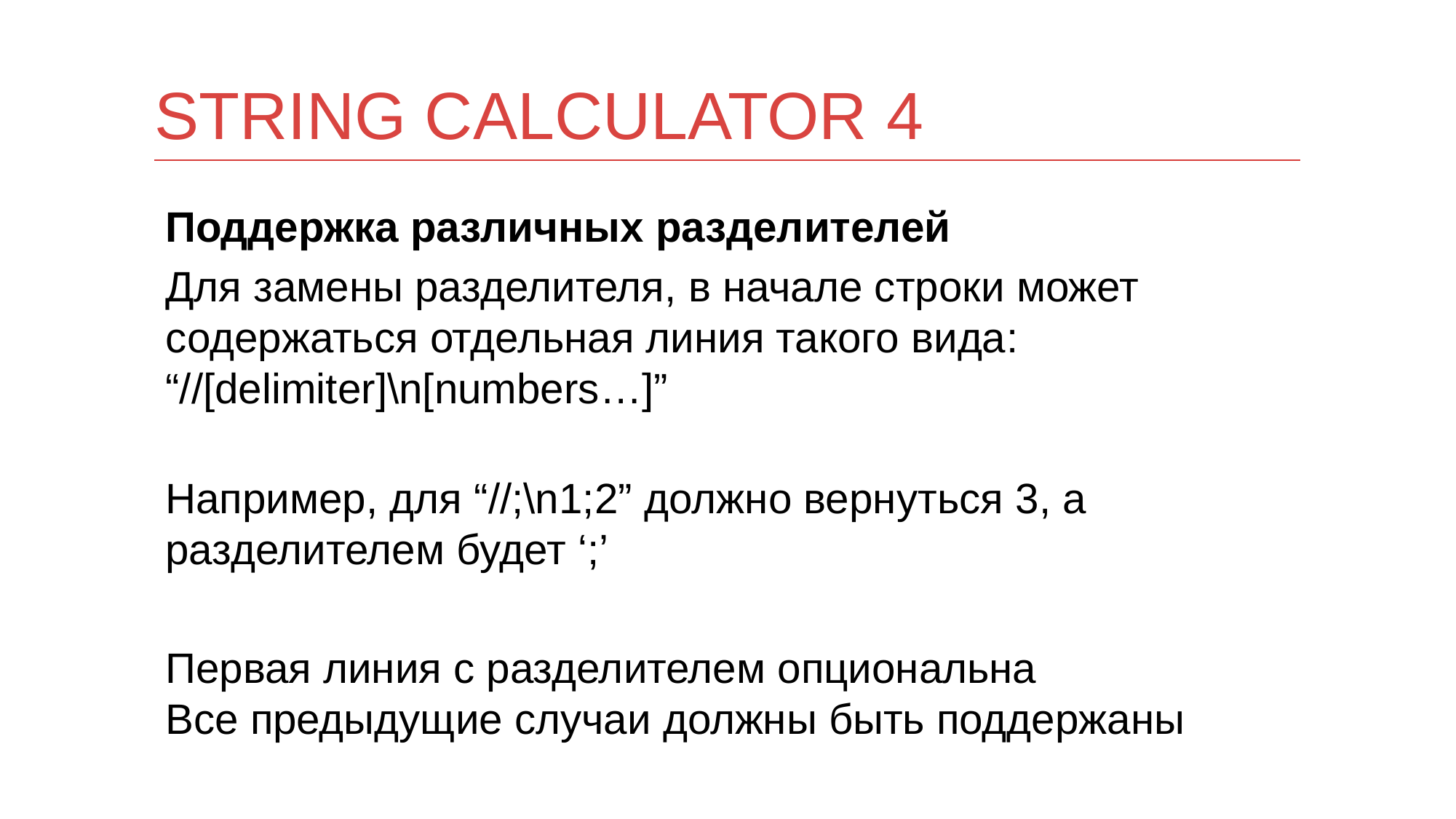

# String Calculator 4
Поддержка различных разделителей
Для замены разделителя, в начале строки может содержаться отдельная линия такого вида:
“//[delimiter]\n[numbers…]”
Например, для “//;\n1;2” должно вернуться 3, а разделителем будет ‘;’

Первая линия с разделителем опциональна
Все предыдущие случаи должны быть поддержаны